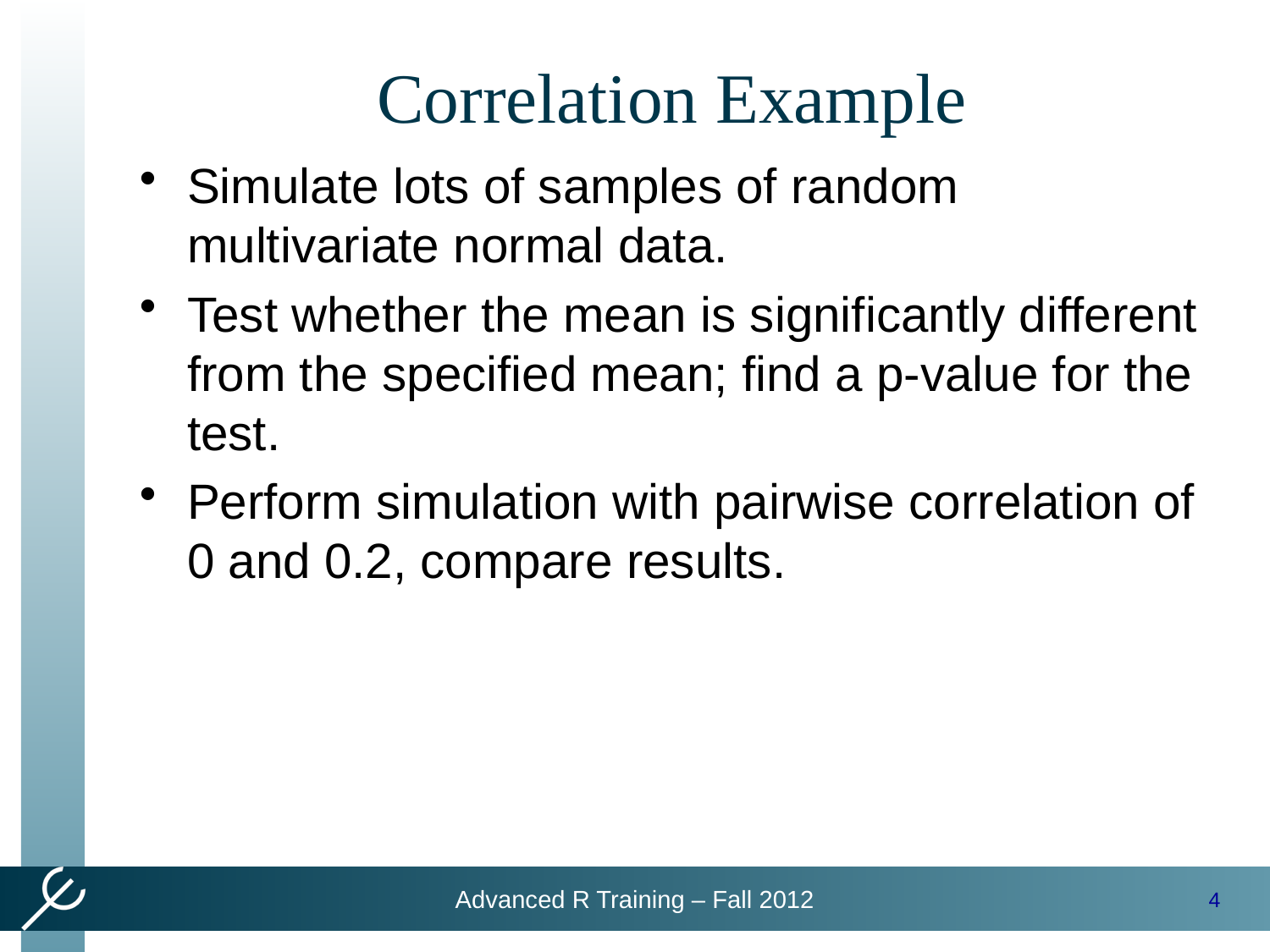

# Correlation Example
Simulate lots of samples of random multivariate normal data.
Test whether the mean is significantly different from the specified mean; find a p-value for the test.
Perform simulation with pairwise correlation of 0 and 0.2, compare results.